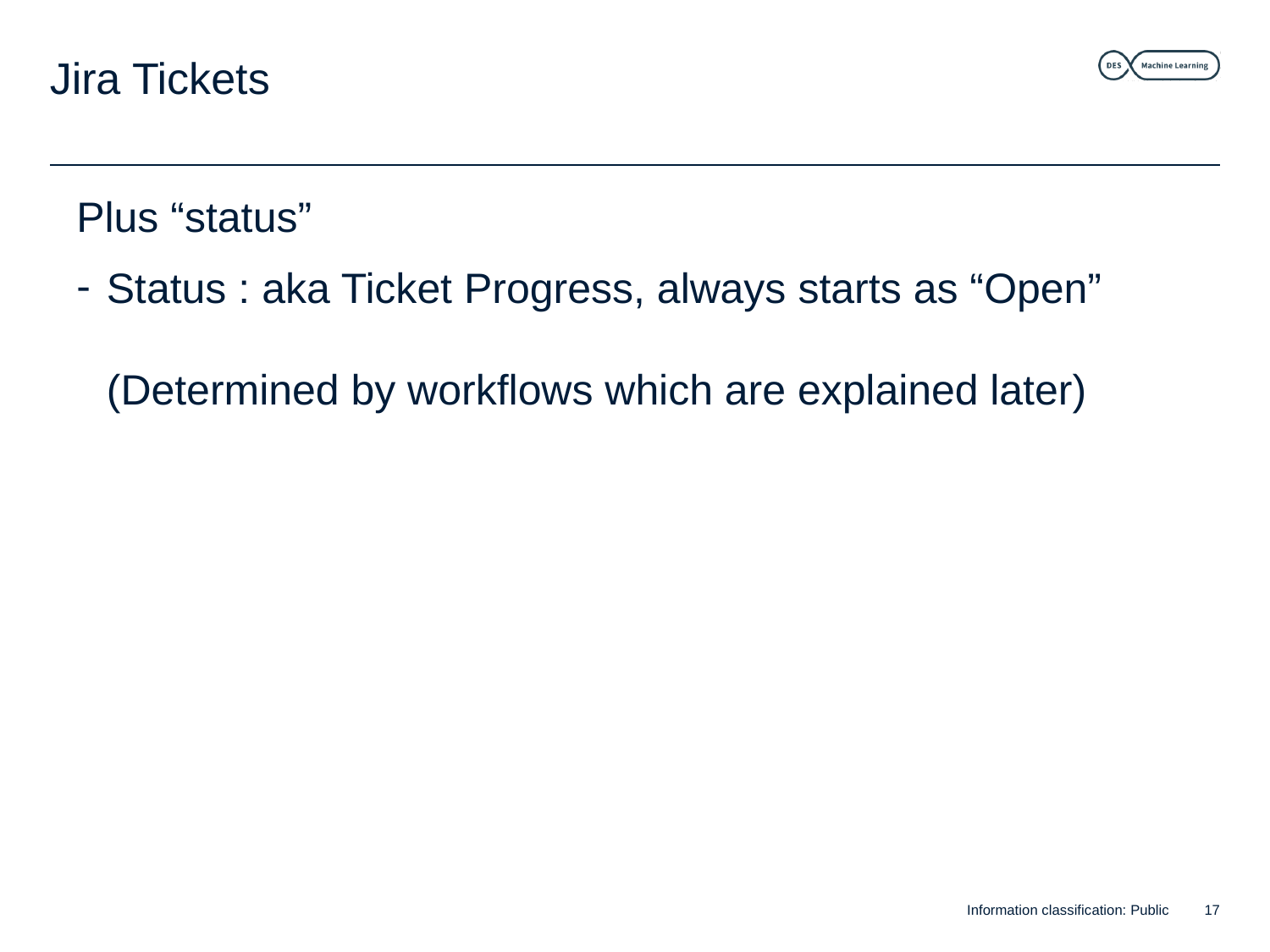

# Jira Tickets
Plus “status”
Status : aka Ticket Progress, always starts as “Open”
(Determined by workflows which are explained later)
Information classification: Public
17